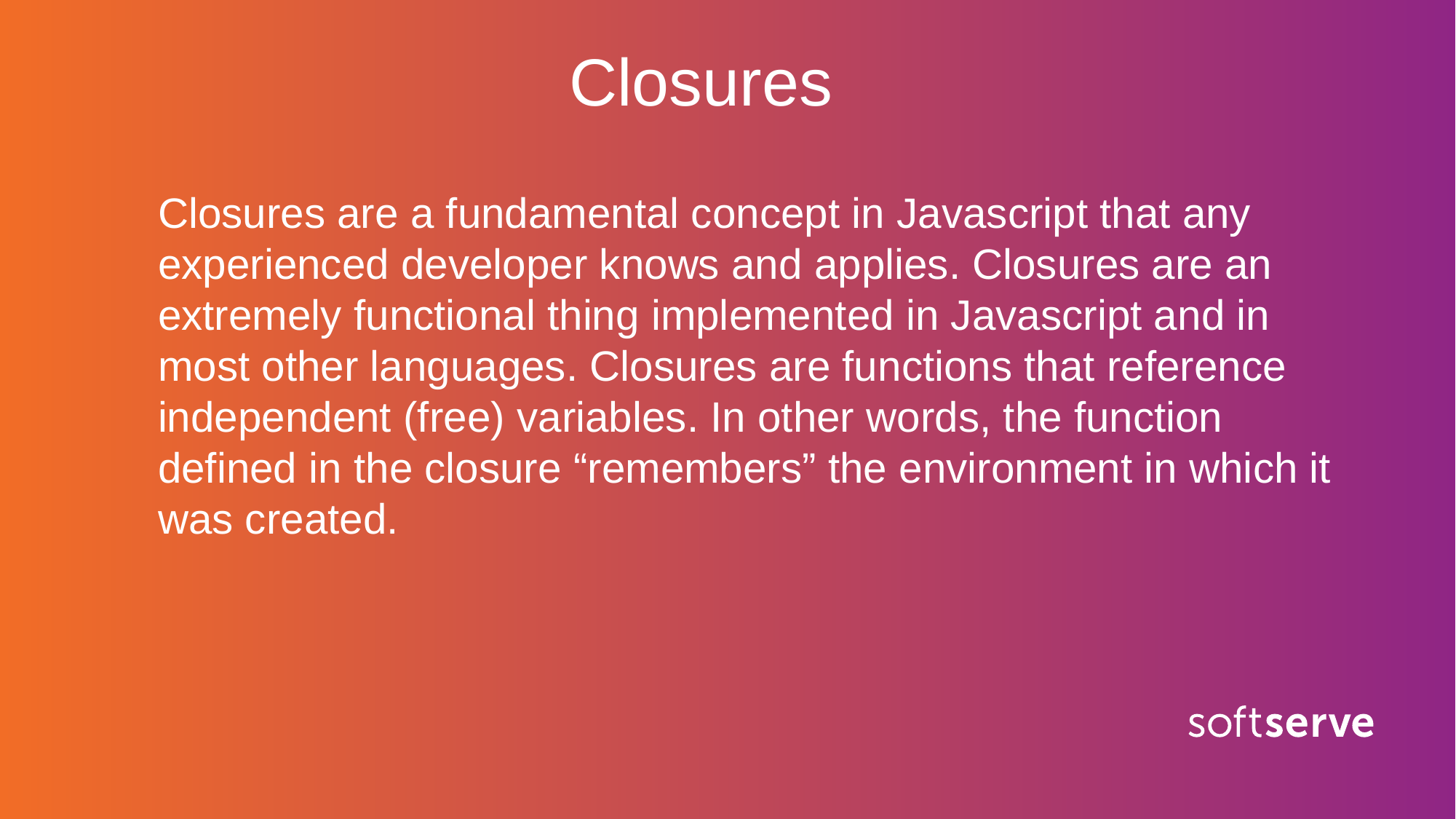

# Closures
Closures are a fundamental concept in Javascript that any experienced developer knows and applies. Closures are an extremely functional thing implemented in Javascript and in most other languages. Closures are functions that reference independent (free) variables. In other words, the function defined in the closure “remembers” the environment in which it was created.